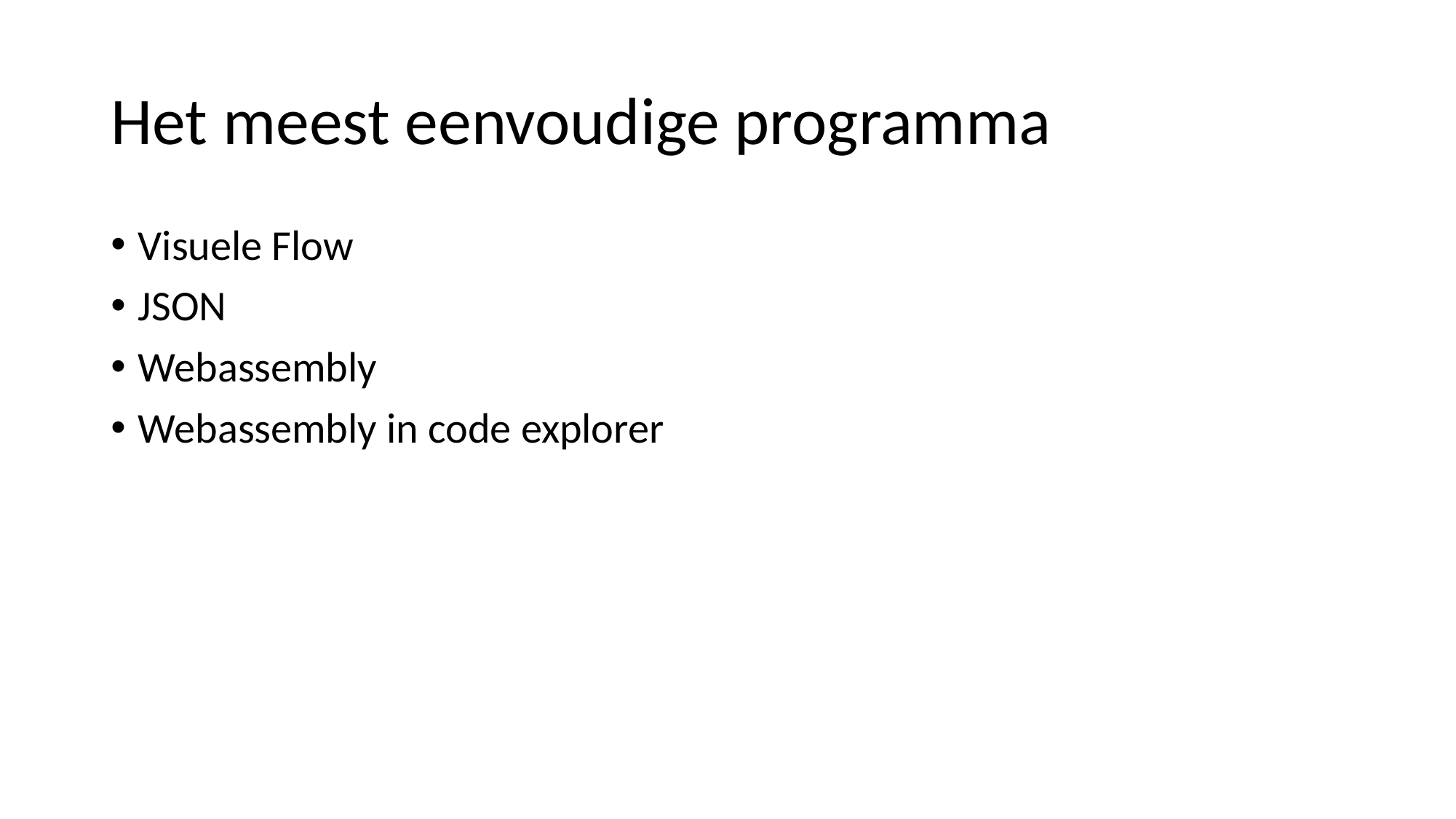

# Het meest eenvoudige programma
Visuele Flow
JSON
Webassembly
Webassembly in code explorer